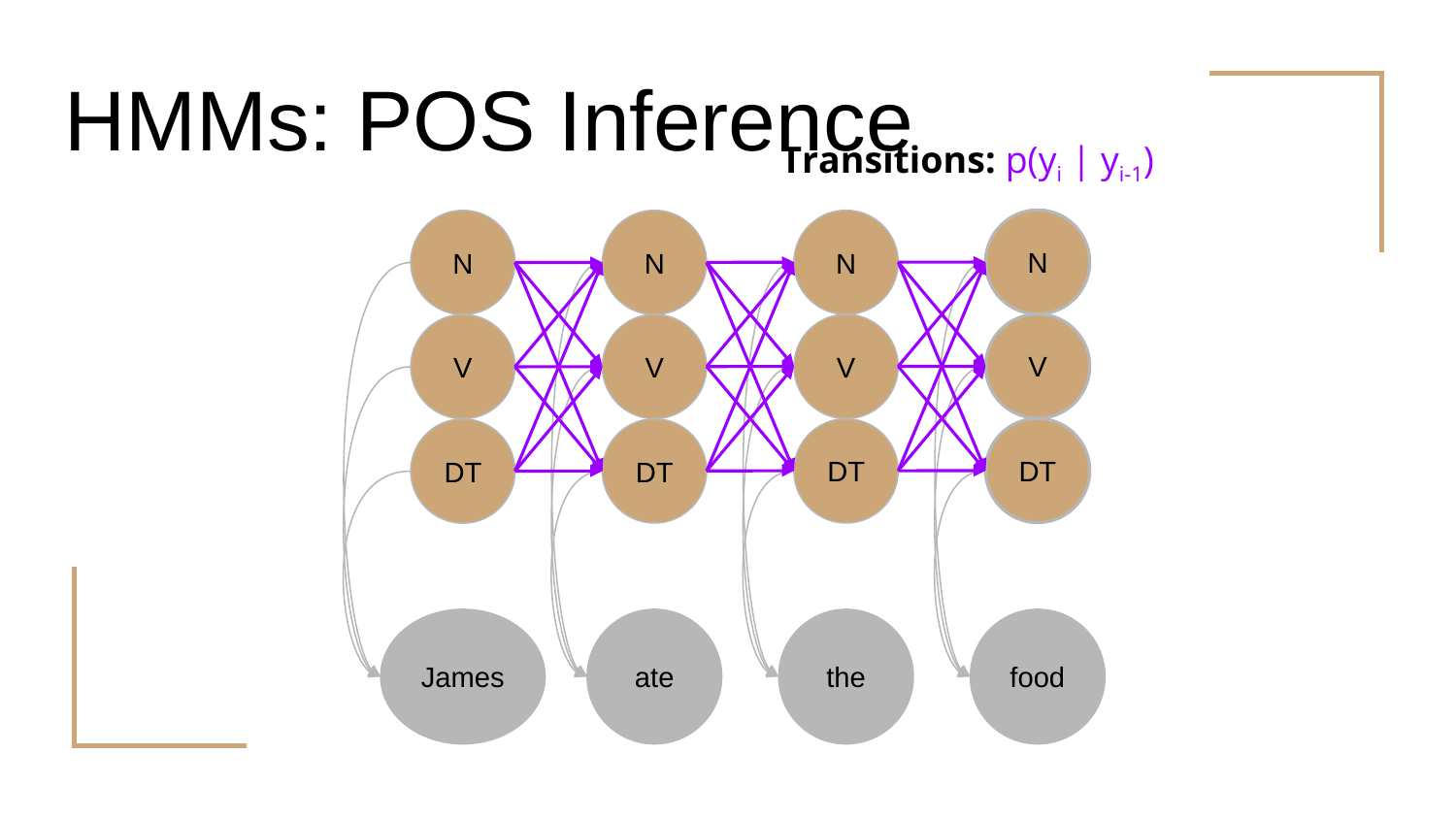

# HMMs: POS Inference
Transitions: p(yi | yi-1)
N
V
DT
N
N
N
V
V
V
DT
DT
DT
James
ate
the
food